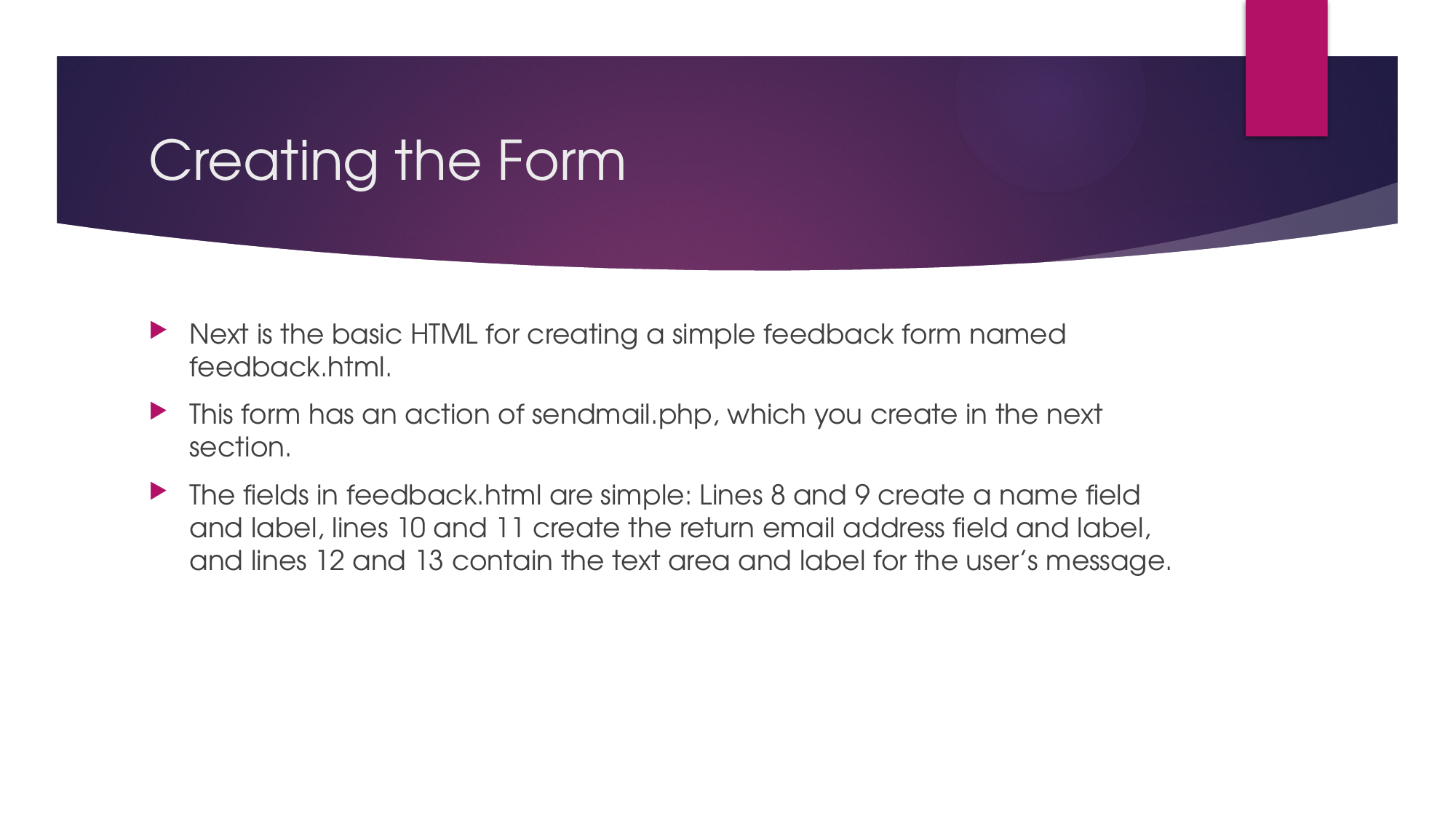

# Creating the Form
Next is the basic HTML for creating a simple feedback form named feedback.html.
This form has an action of sendmail.php, which you create in the next section.
The fields in feedback.html are simple: Lines 8 and 9 create a name field and label, lines 10 and 11 create the return email address field and label, and lines 12 and 13 contain the text area and label for the user’s message.